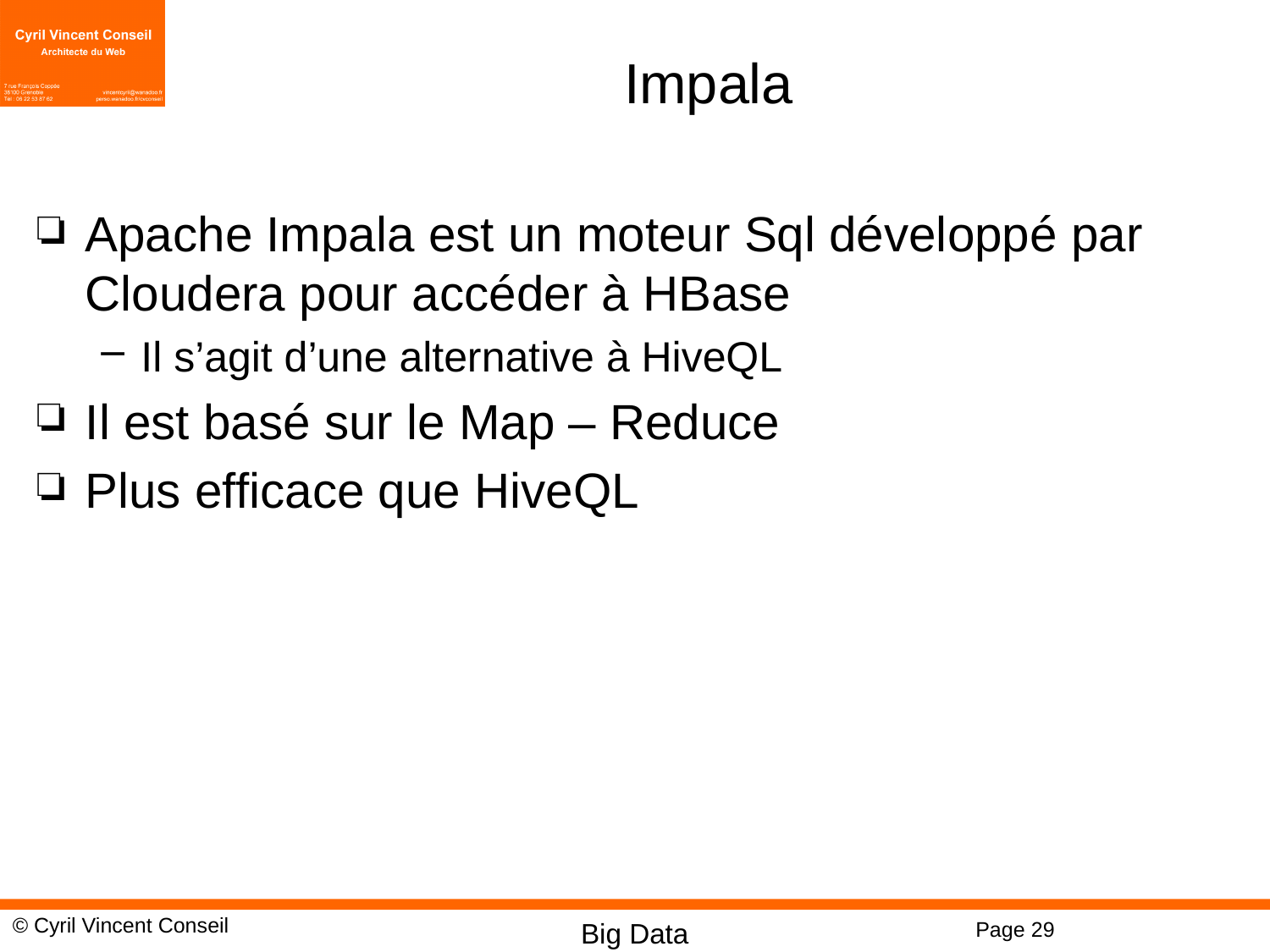

# Impala
Apache Impala est un moteur Sql développé par Cloudera pour accéder à HBase
Il s’agit d’une alternative à HiveQL
Il est basé sur le Map – Reduce
Plus efficace que HiveQL